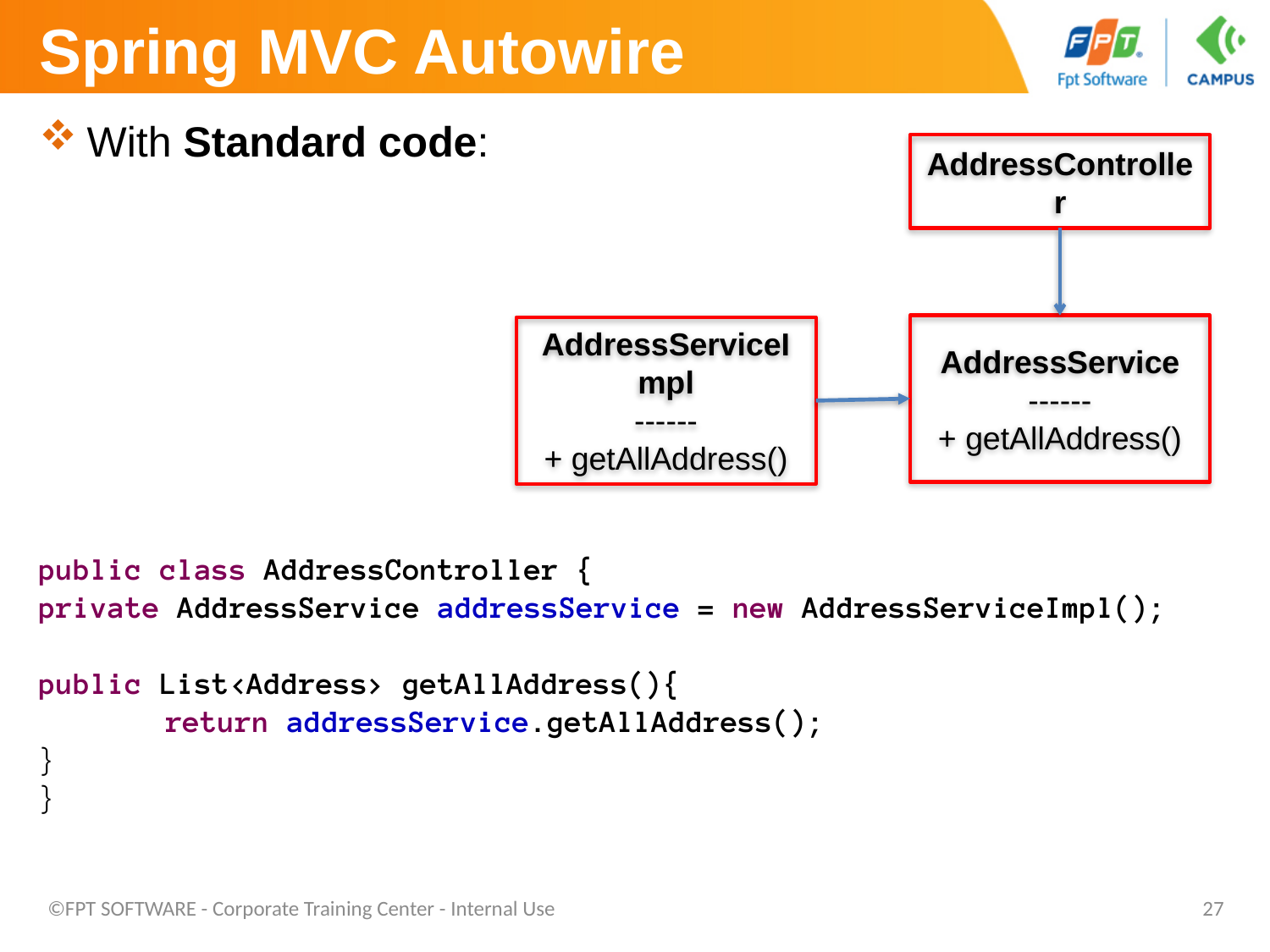

# Spring MVC Autowire
With Standard code:

AddressController
AddressService
------
+ getAllAddress()
AddressServiceImpl
------
+ getAllAddress()
public class AddressController {
private AddressService addressService = new AddressServiceImpl();

public List<Address> getAllAddress(){
	return addressService.getAllAddress();
}
}
©FPT SOFTWARE - Corporate Training Center - Internal Use
27